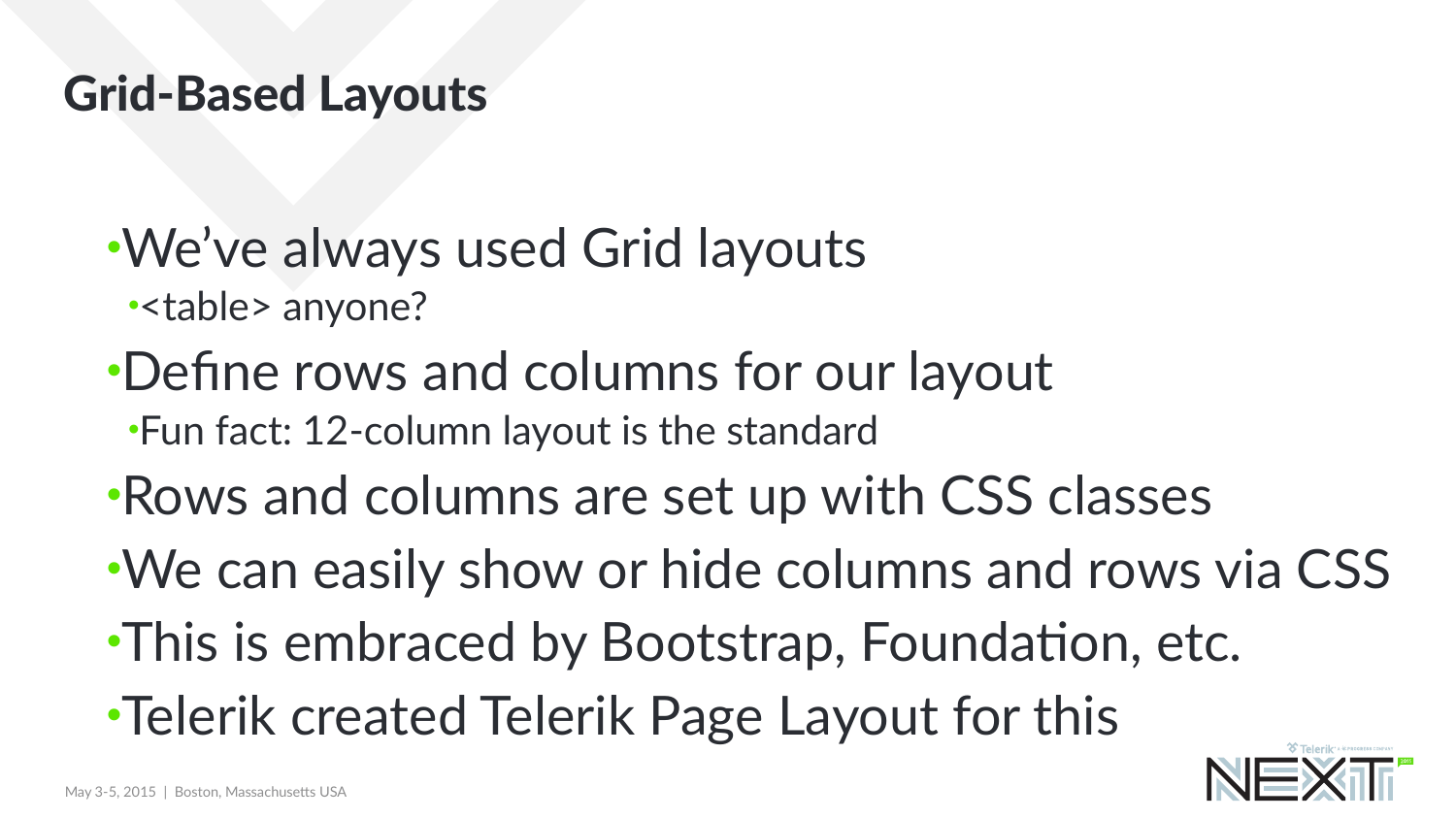

# Grid-Based Layouts
We’ve always used Grid layouts
<table> anyone?
Define rows and columns for our layout
Fun fact: 12-column layout is the standard
Rows and columns are set up with CSS classes
We can easily show or hide columns and rows via CSS
This is embraced by Bootstrap, Foundation, etc.
Telerik created Telerik Page Layout for this